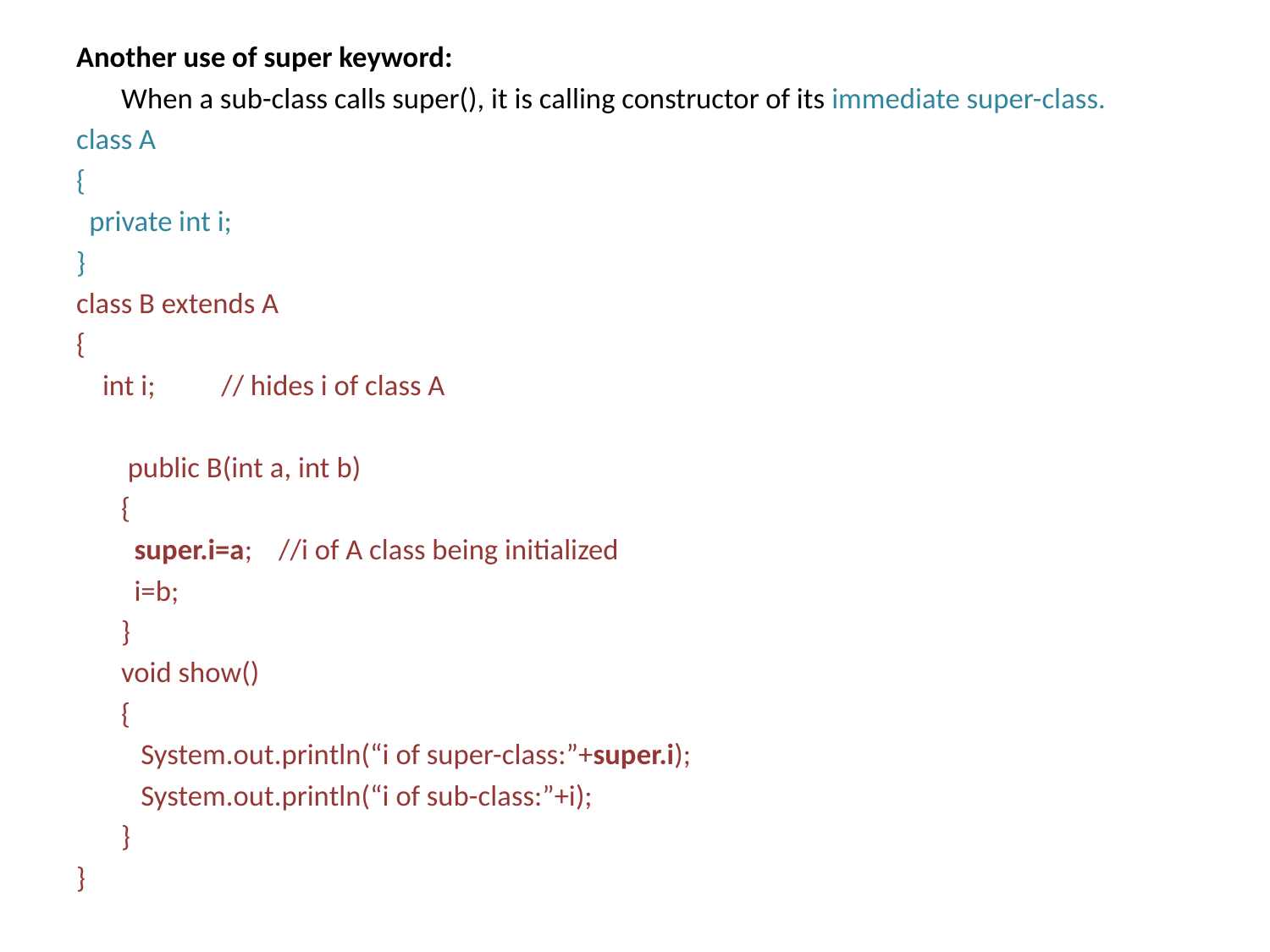

Another use of super keyword:
	When a sub-class calls super(), it is calling constructor of its immediate super-class.
class A
{
  private int i;
}
class B extends A
{
    int i;          // hides i of class A

	 public B(int a, int b)
	{
  	  super.i=a;    //i of A class being initialized
 	  i=b;
	}
	void show()
	{
 	   System.out.println(“i of super-class:”+super.i);
 	   System.out.println(“i of sub-class:”+i);
	}
}